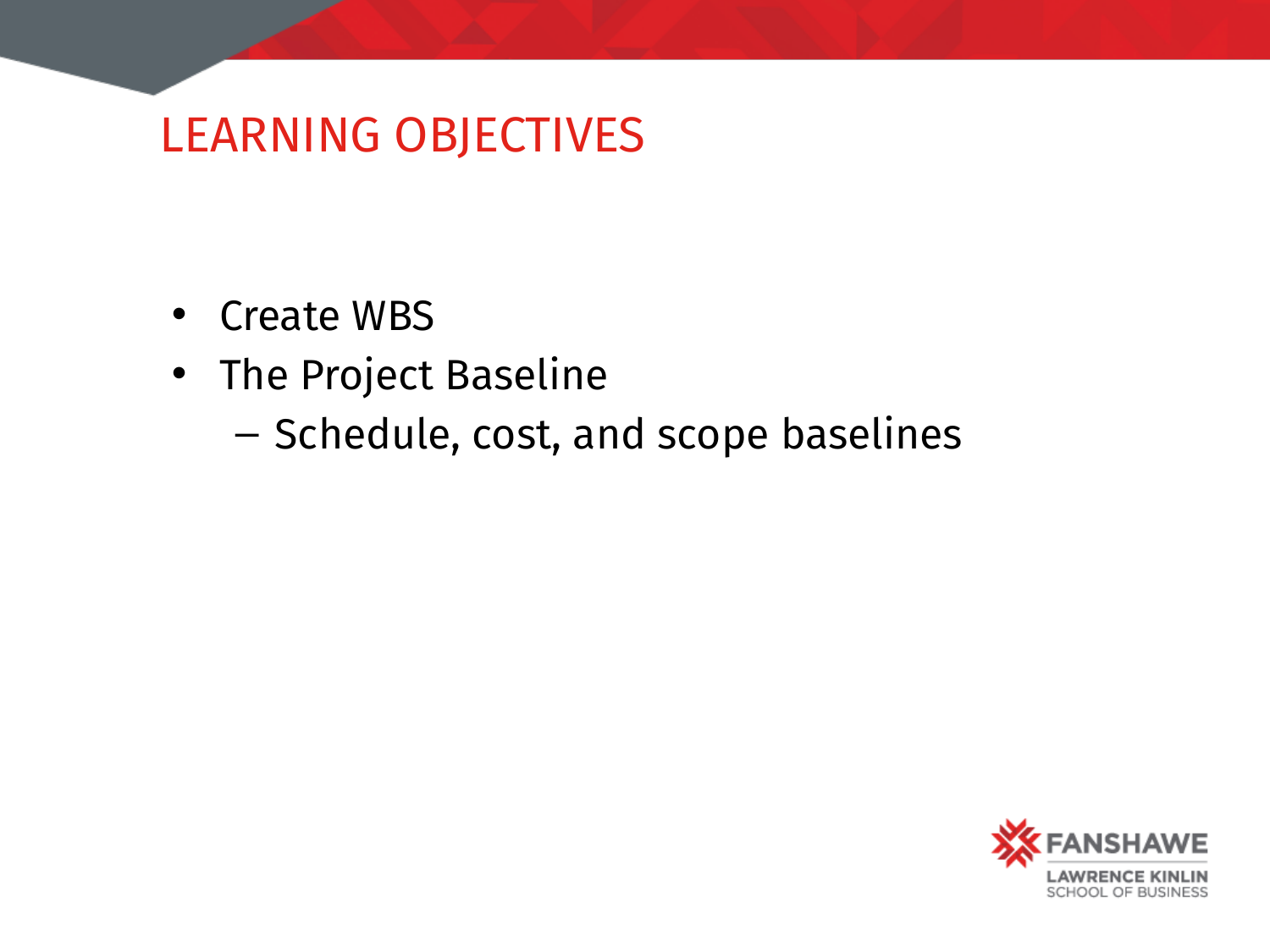

# Learning Objectives
Create WBS
The Project Baseline
Schedule, cost, and scope baselines